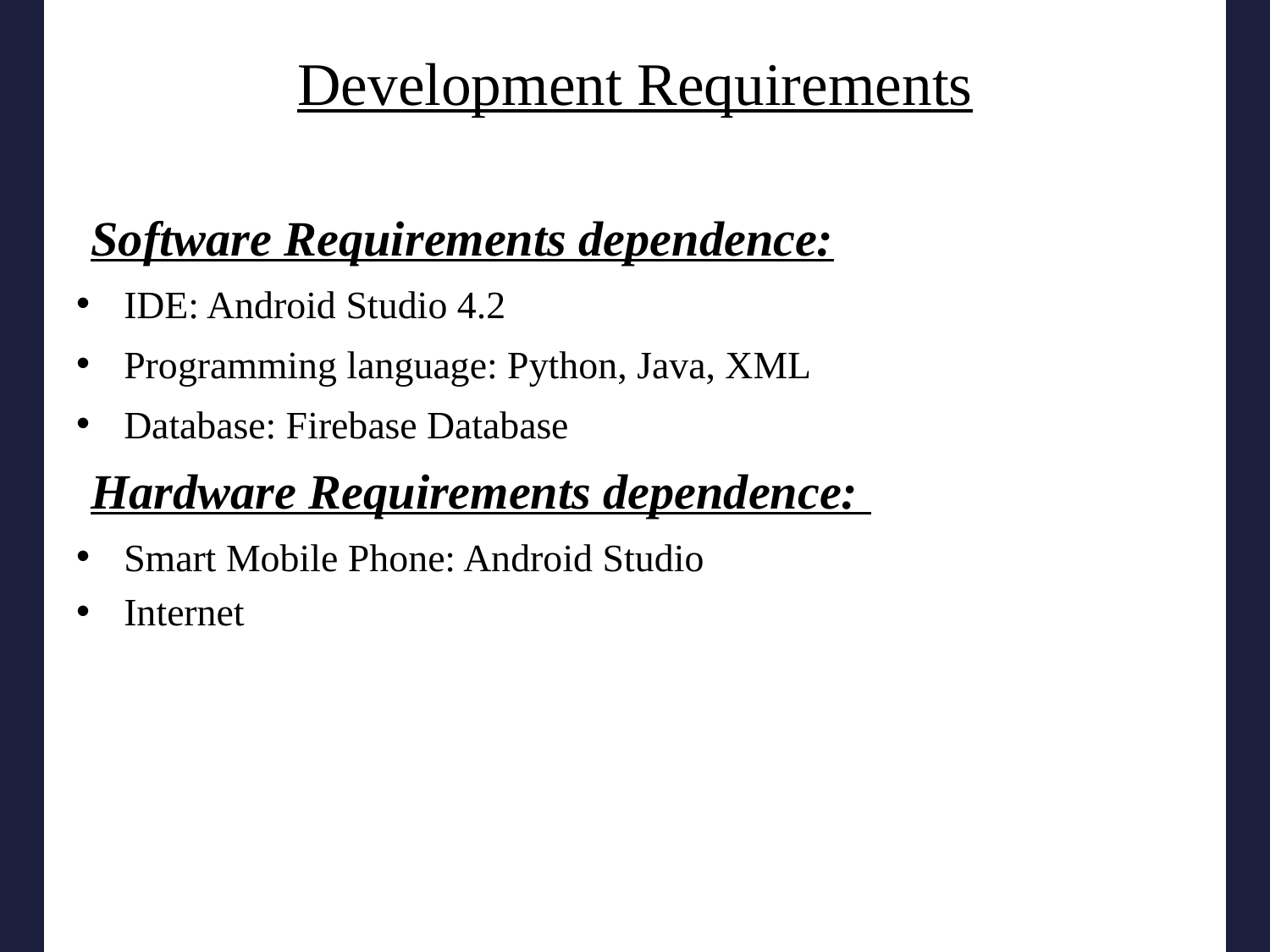

# Development Requirements
Software Requirements dependence:
IDE: Android Studio 4.2
Programming language: Python, Java, XML
Database: Firebase Database
Hardware Requirements dependence:
Smart Mobile Phone: Android Studio
Internet
8